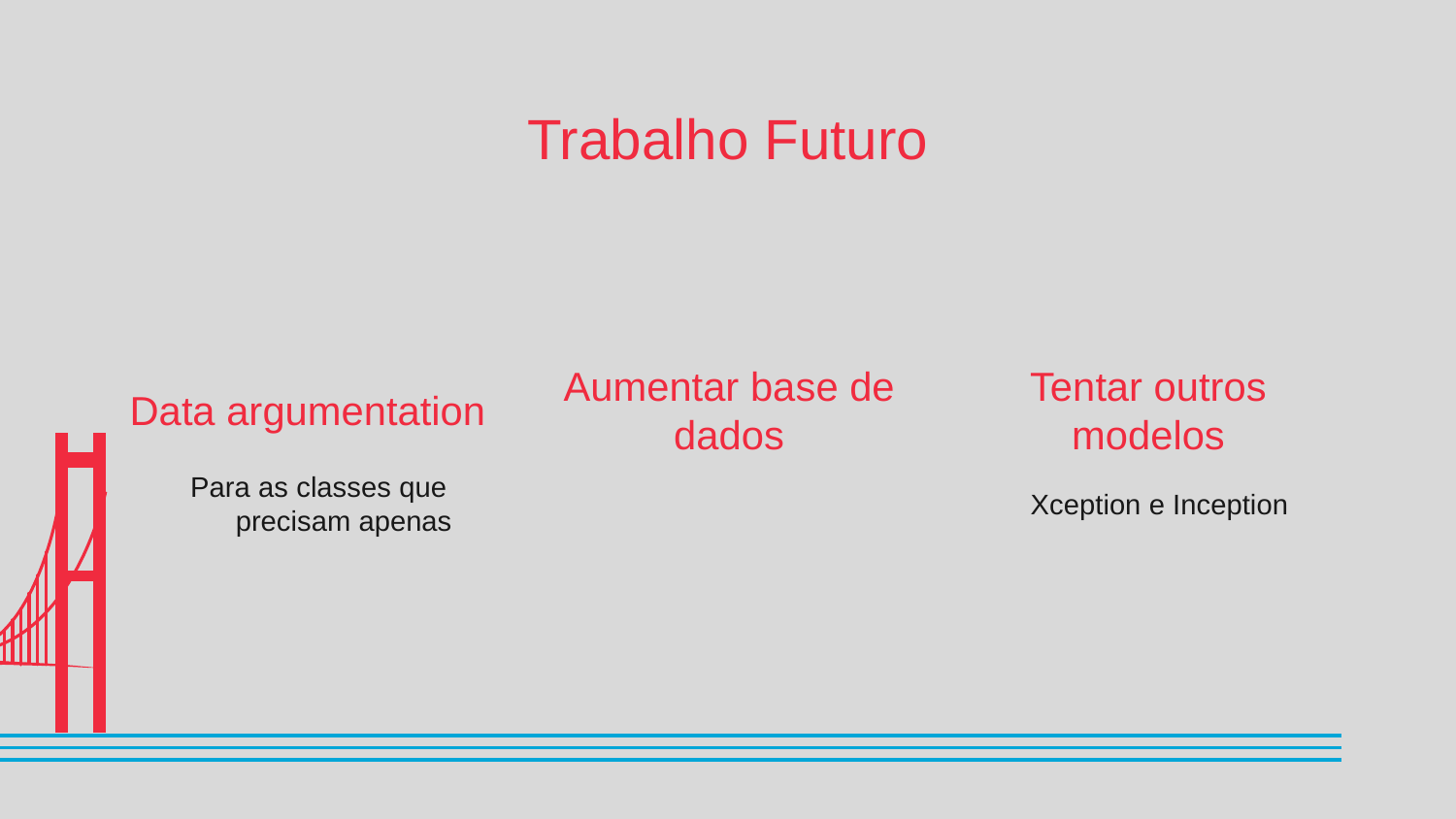

Trabalho Futuro
# Data argumentation
Aumentar base de dados
Tentar outros modelos
Para as classes que precisam apenas
Xception e Inception